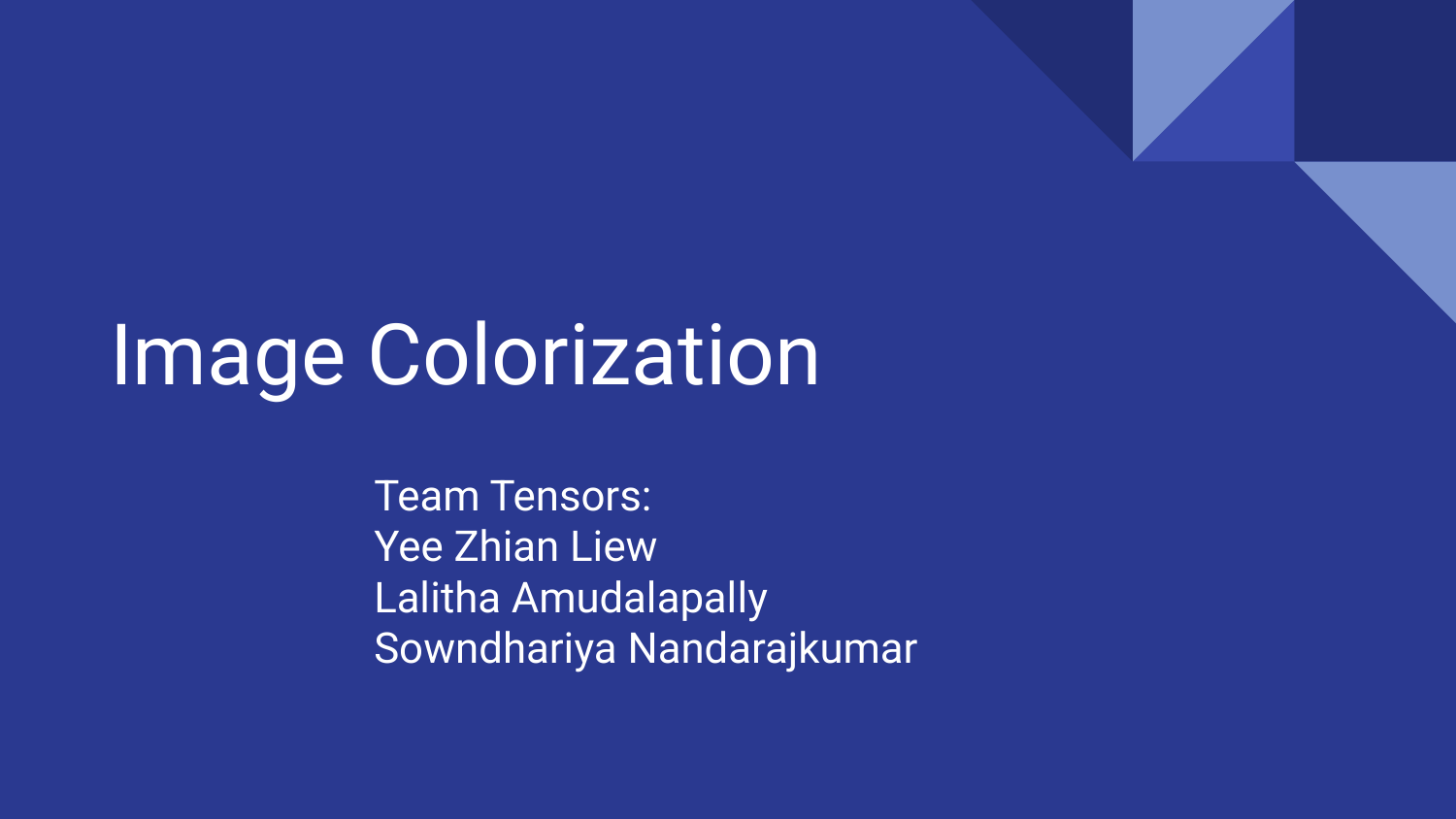

# Image Colorization
Team Tensors:
Yee Zhian Liew
Lalitha Amudalapally
Sowndhariya Nandarajkumar